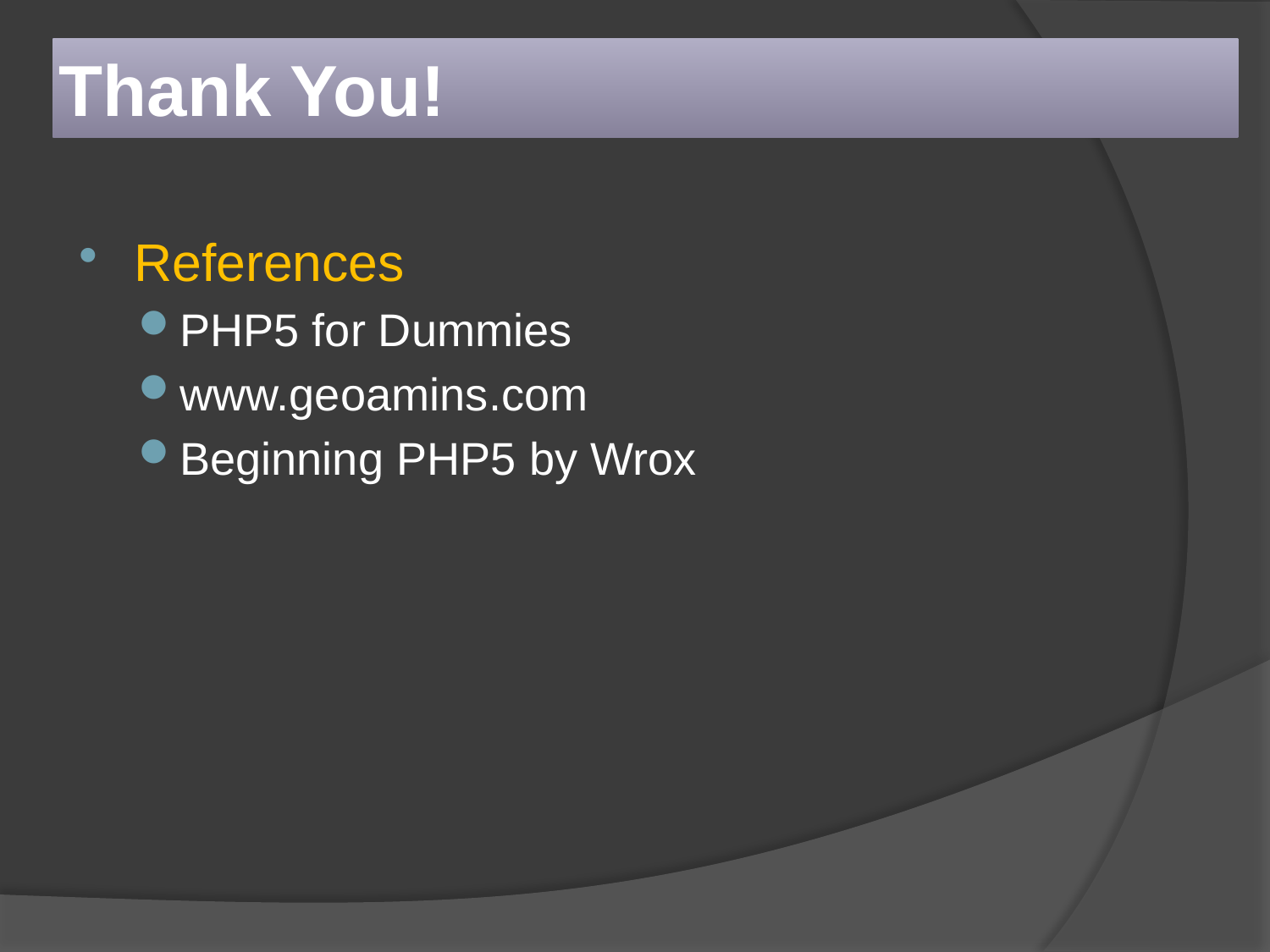

# Thank You!
References
PHP5 for Dummies
www.geoamins.com
Beginning PHP5 by Wrox